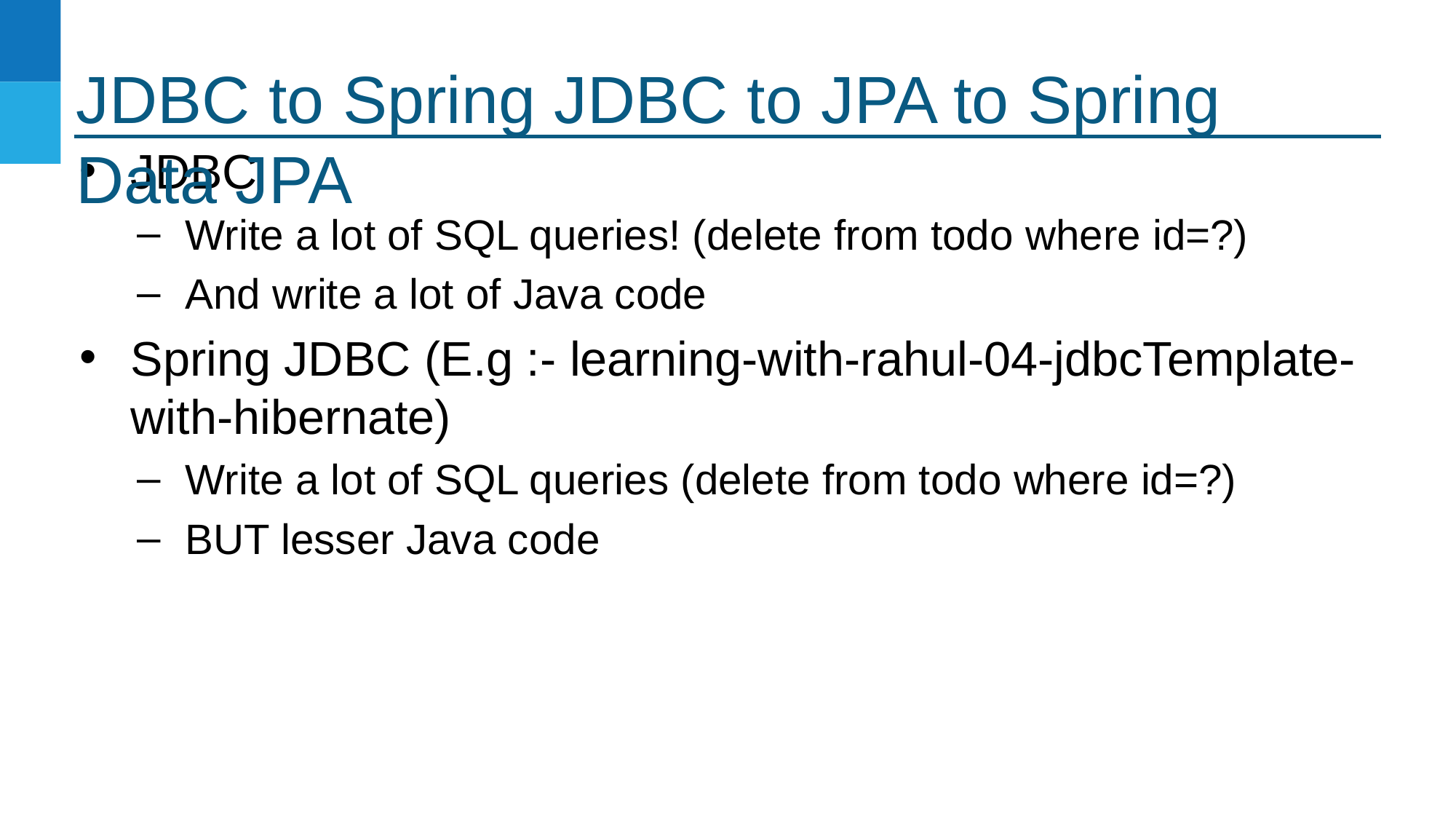

# JDBC to Spring JDBC to JPA to Spring Data JPA
JDBC
Write a lot of SQL queries! (delete from todo where id=?)
And write a lot of Java code
Spring JDBC (E.g :- learning-with-rahul-04-jdbcTemplate-with-hibernate)
Write a lot of SQL queries (delete from todo where id=?)
BUT lesser Java code